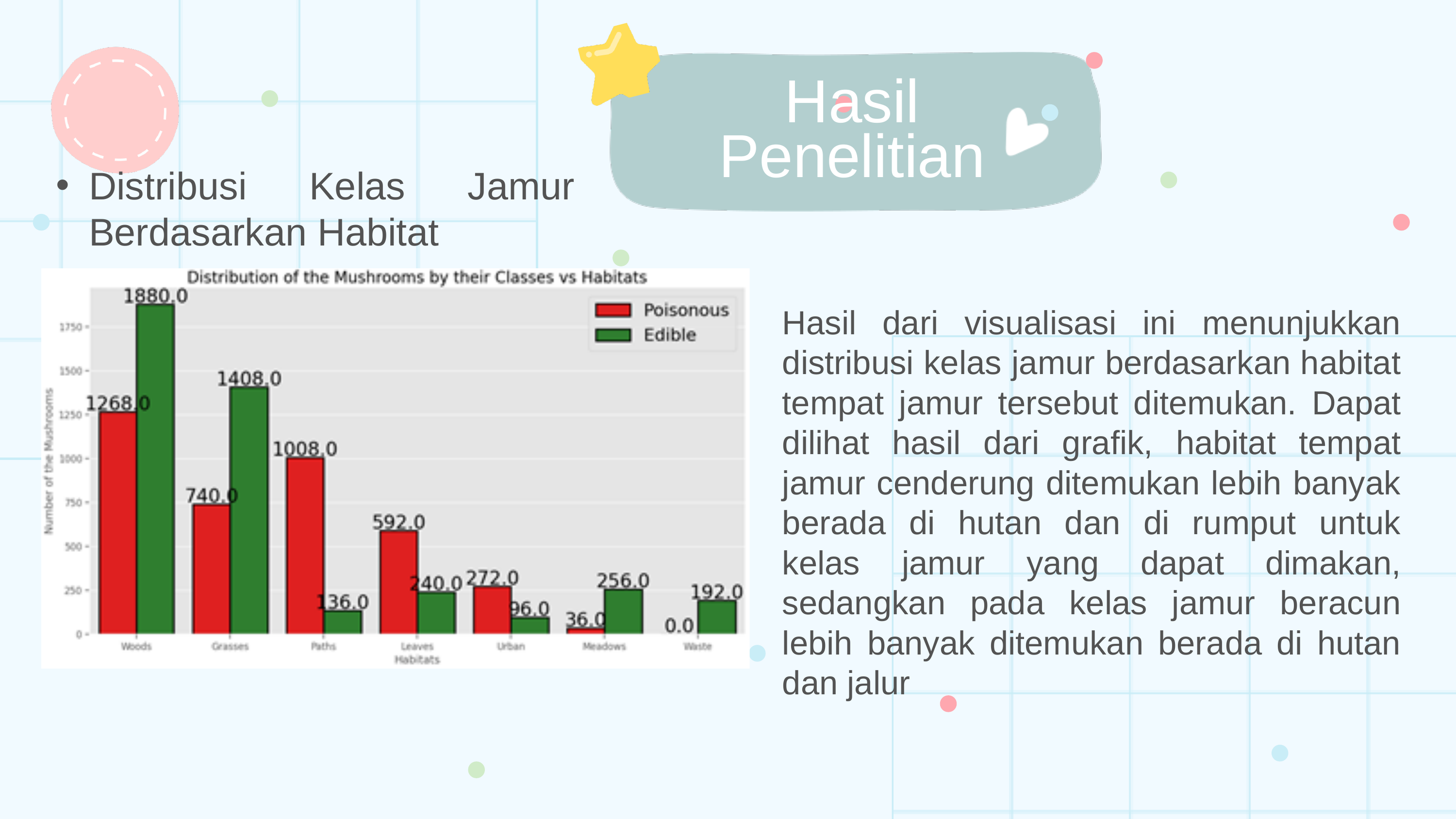

Hasil
Penelitian

Distribusi Kelas Jamur Berdasarkan Habitat

Hasil dari visualisasi ini menunjukkan distribusi kelas jamur berdasarkan habitat tempat jamur tersebut ditemukan. Dapat dilihat hasil dari grafik, habitat tempat jamur cenderung ditemukan lebih banyak berada di hutan dan di rumput untuk kelas jamur yang dapat dimakan, sedangkan pada kelas jamur beracun lebih banyak ditemukan berada di hutan dan jalur